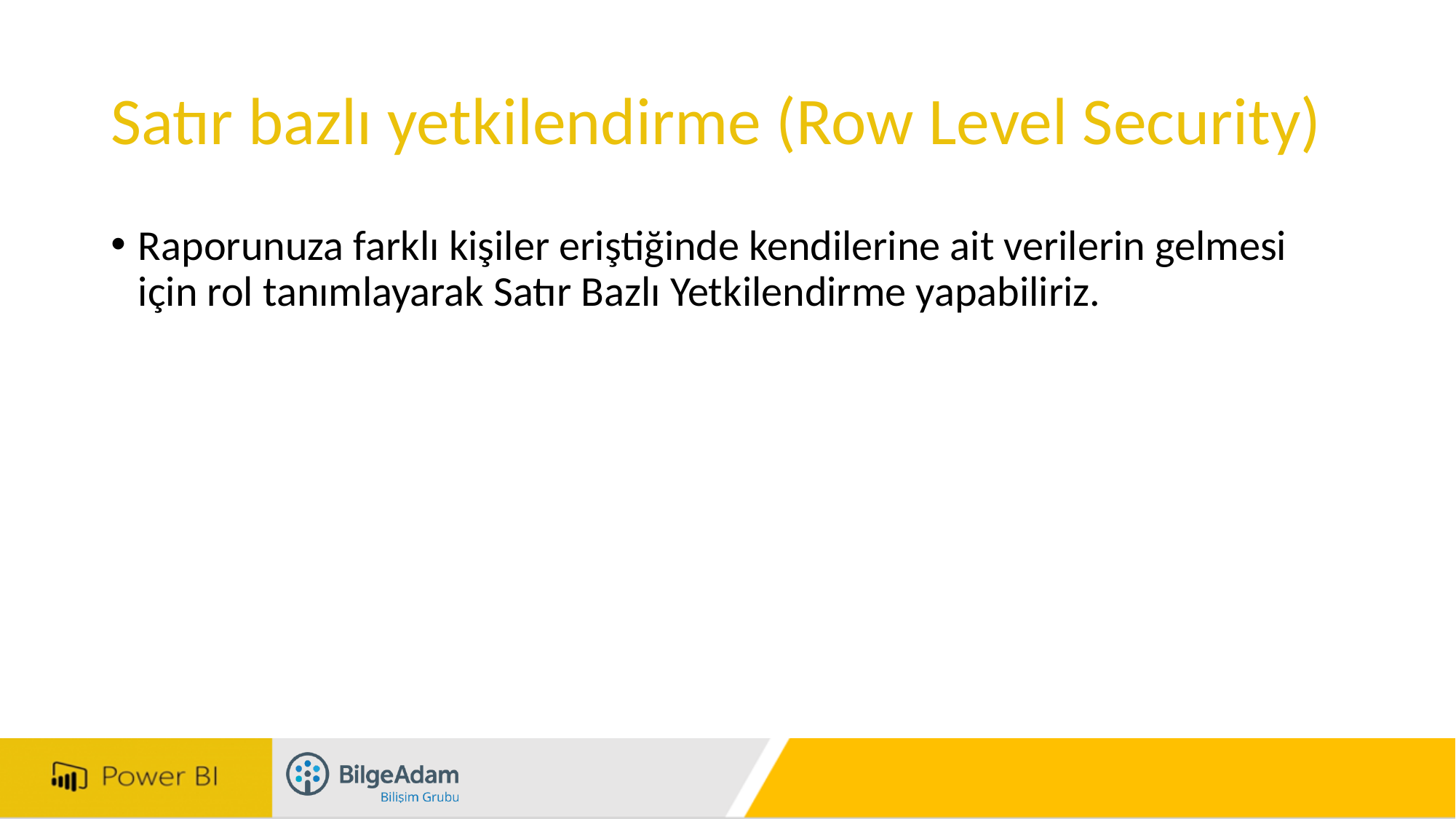

# Satır bazlı yetkilendirme (Row Level Security)
Raporunuza farklı kişiler eriştiğinde kendilerine ait verilerin gelmesi için rol tanımlayarak Satır Bazlı Yetkilendirme yapabiliriz.